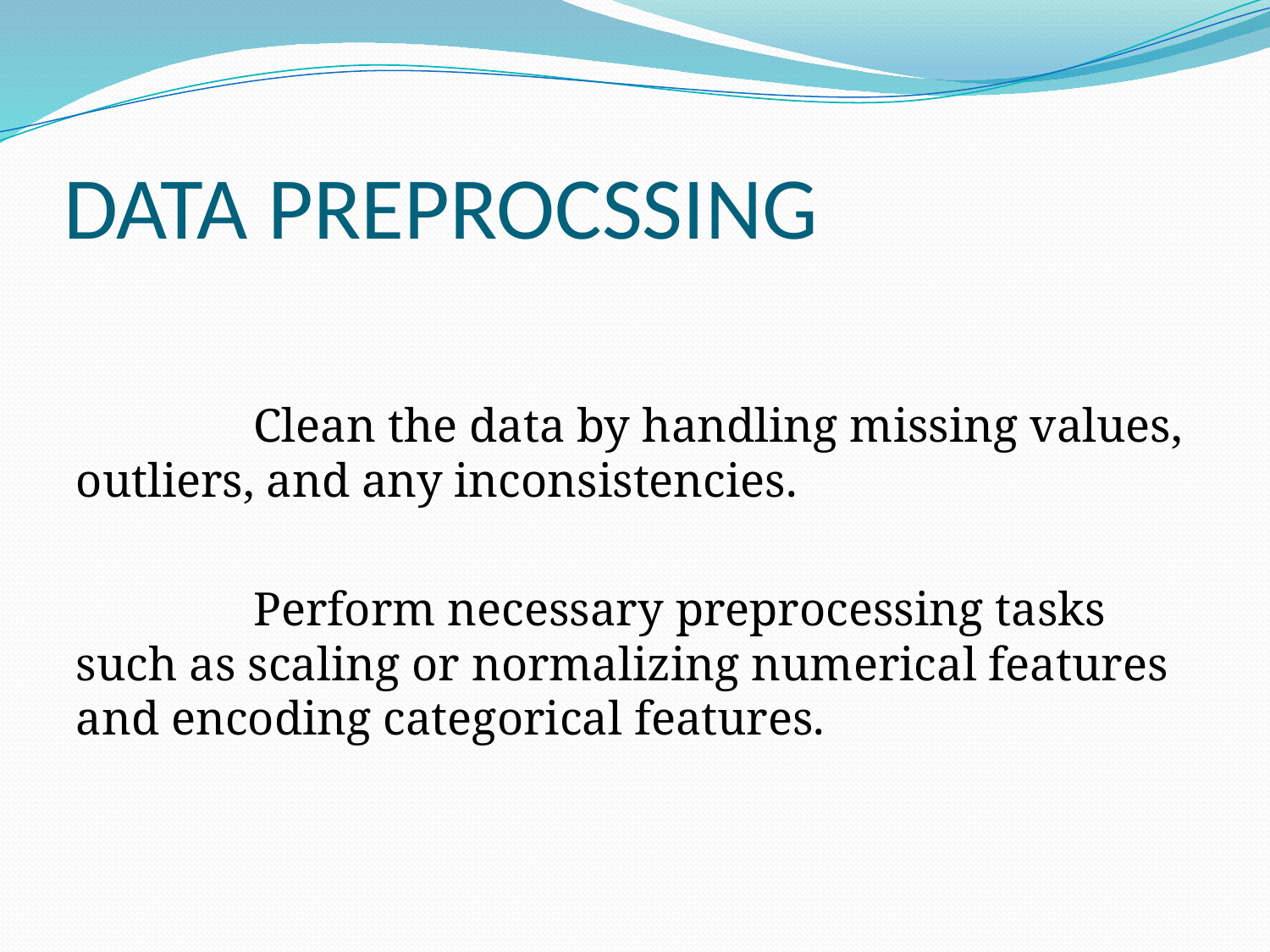

# DATA PREPROCSSING

               Clean the data by handling missing values, outliers, and any inconsistencies.

               Perform necessary preprocessing tasks such as scaling or normalizing numerical features and encoding categorical features.